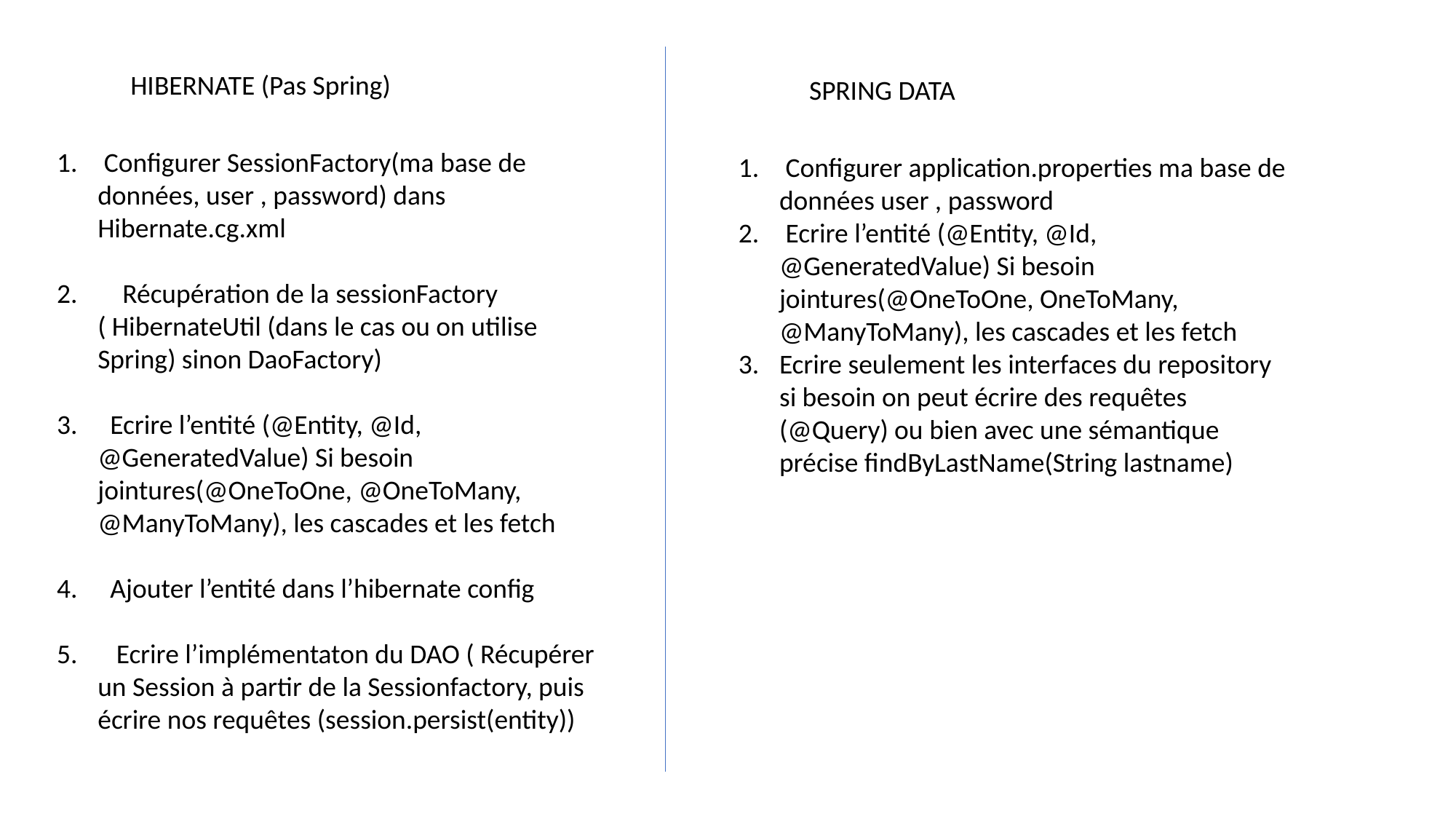

HIBERNATE (Pas Spring)
SPRING DATA

 Configurer SessionFactory(ma base de données, user , password) dans Hibernate.cg.xml

    Récupération de la sessionFactory ( HibernateUtil (dans le cas ou on utilise Spring) sinon DaoFactory)

  Ecrire l’entité (@Entity, @Id, @GeneratedValue) Si besoin jointures(@OneToOne, @OneToMany, @ManyToMany), les cascades et les fetch

  Ajouter l’entité dans l’hibernate config

   Ecrire l’implémentaton du DAO ( Récupérer un Session à partir de la Sessionfactory, puis écrire nos requêtes (session.persist(entity))

 Configurer application.properties ma base de données user , password
 Ecrire l’entité (@Entity, @Id, @GeneratedValue) Si besoin jointures(@OneToOne, OneToMany, @ManyToMany), les cascades et les fetch
Ecrire seulement les interfaces du repository si besoin on peut écrire des requêtes (@Query) ou bien avec une sémantique précise findByLastName(String lastname)